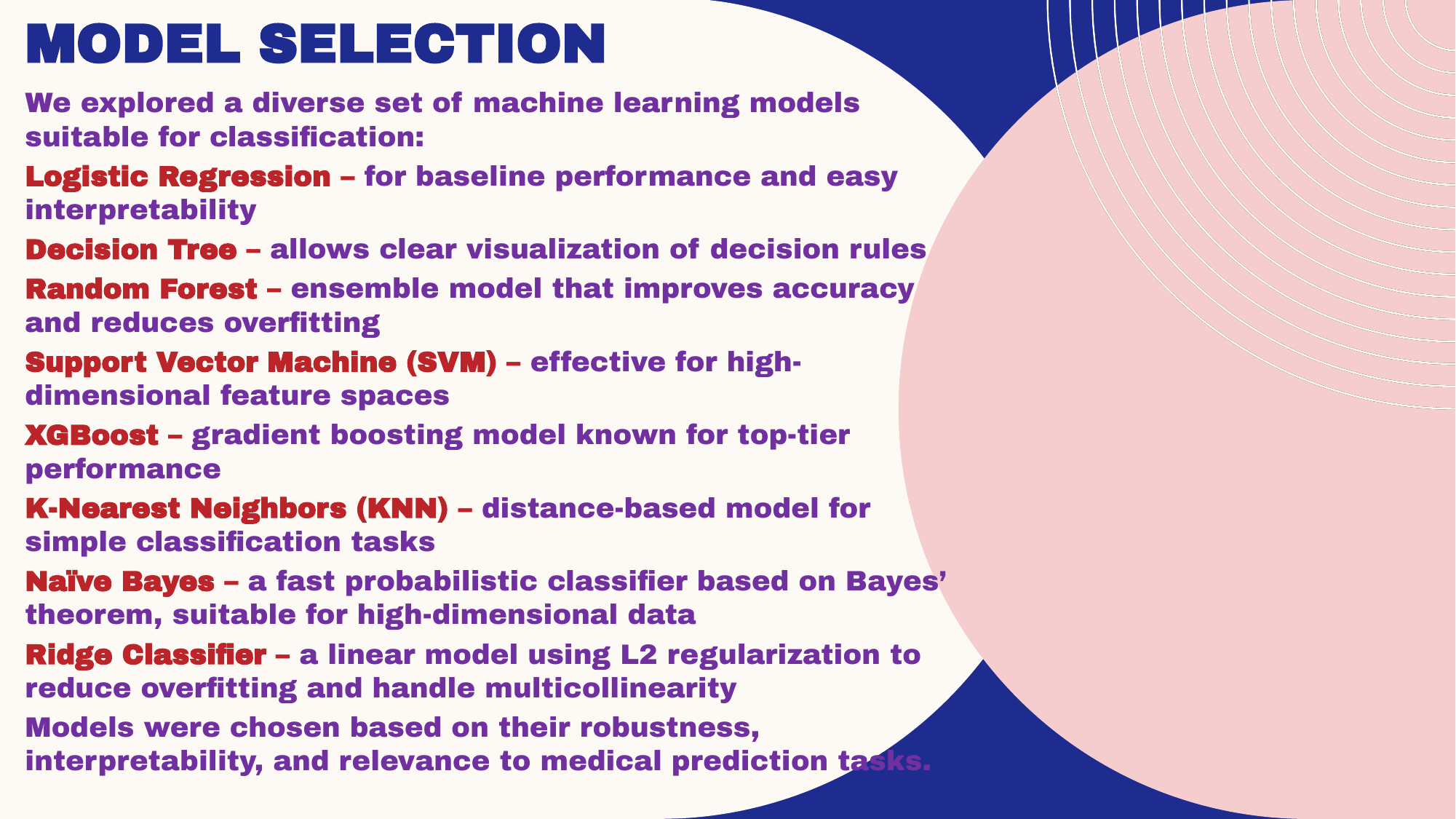

# MODEL SELECTION
We explored a diverse set of machine learning models suitable for classification:
Logistic Regression – for baseline performance and easy interpretability
Decision Tree – allows clear visualization of decision rules
Random Forest – ensemble model that improves accuracy and reduces overfitting
Support Vector Machine (SVM) – effective for high-dimensional feature spaces
XGBoost – gradient boosting model known for top-tier performance
K-Nearest Neighbors (KNN) – distance-based model for simple classification tasks
Naïve Bayes – a fast probabilistic classifier based on Bayes’ theorem, suitable for high-dimensional data
Ridge Classifier – a linear model using L2 regularization to reduce overfitting and handle multicollinearity
Models were chosen based on their robustness, interpretability, and relevance to medical prediction tasks.